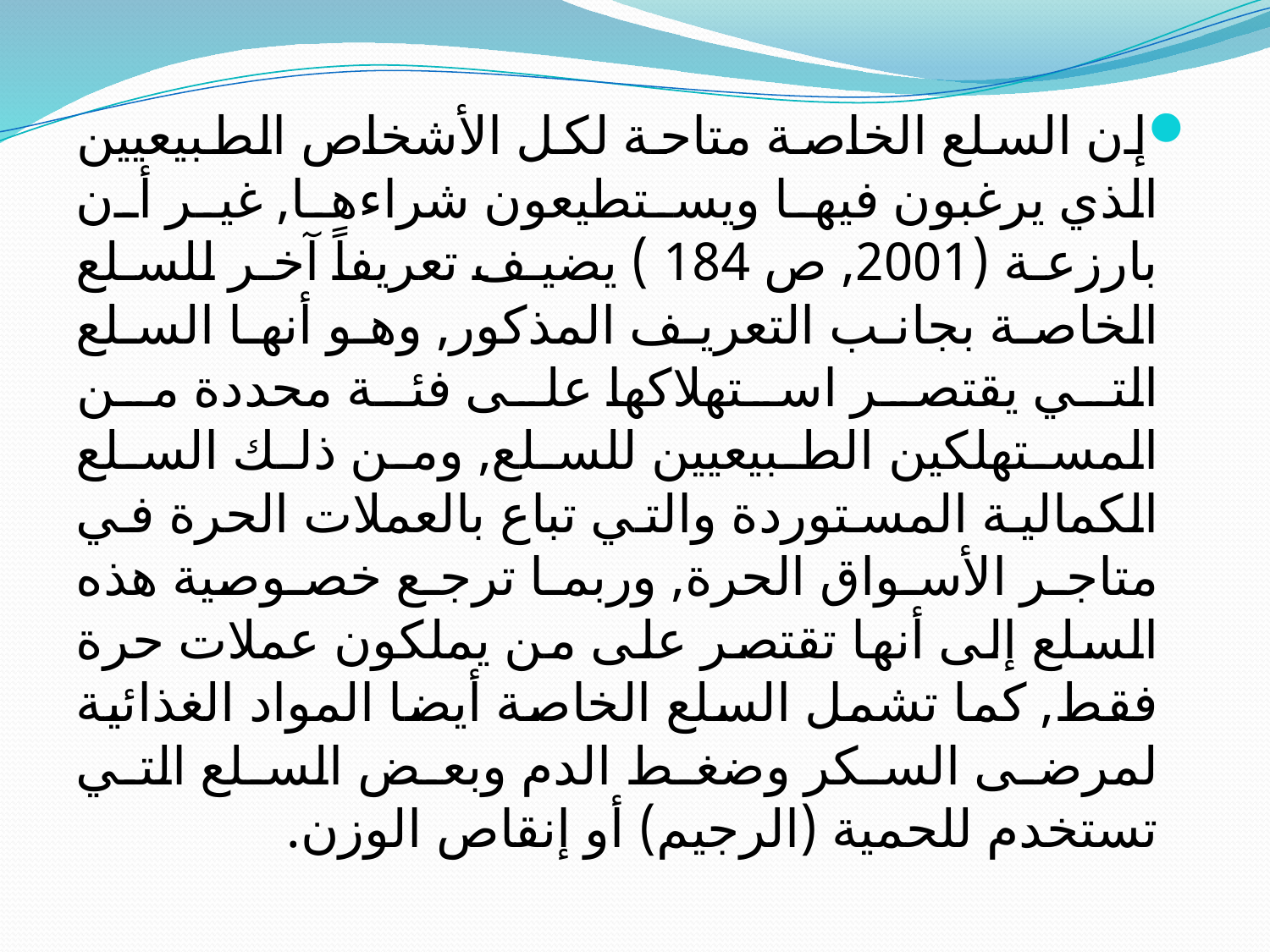

إن السلع الخاصة متاحة لكل الأشخاص الطبيعيين الذي يرغبون فيها ويستطيعون شراءها, غير أن بارزعة (2001, ص 184 ) يضيف تعريفاً آخر للسلع الخاصة بجانب التعريف المذكور, وهو أنها السلع التي يقتصر استهلاكها على فئة محددة من المستهلكين الطبيعيين للسلع, ومن ذلك السلع الكمالية المستوردة والتي تباع بالعملات الحرة في متاجر الأسواق الحرة, وربما ترجع خصوصية هذه السلع إلى أنها تقتصر على من يملكون عملات حرة فقط, كما تشمل السلع الخاصة أيضا المواد الغذائية لمرضى السكر وضغط الدم وبعض السلع التي تستخدم للحمية (الرجيم) أو إنقاص الوزن.